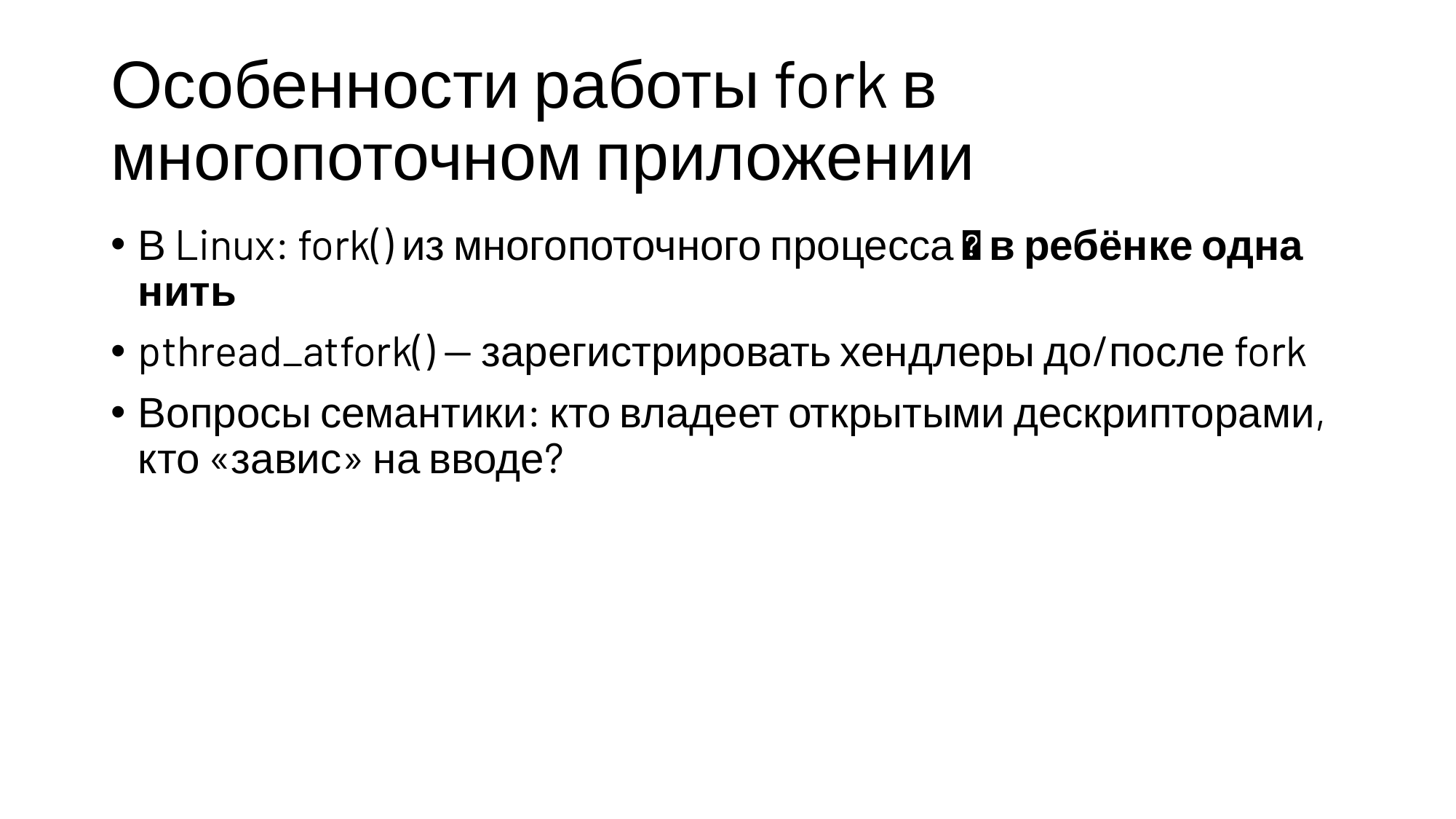

# Особенности работы fork в многопоточном приложении
В Linux: fork() из многопоточного процесса ⇒ в ребёнке одна нить
pthread_atfork() — зарегистрировать хендлеры до/после fork
Вопросы семантики: кто владеет открытыми дескрипторами, кто «завис» на вводе?